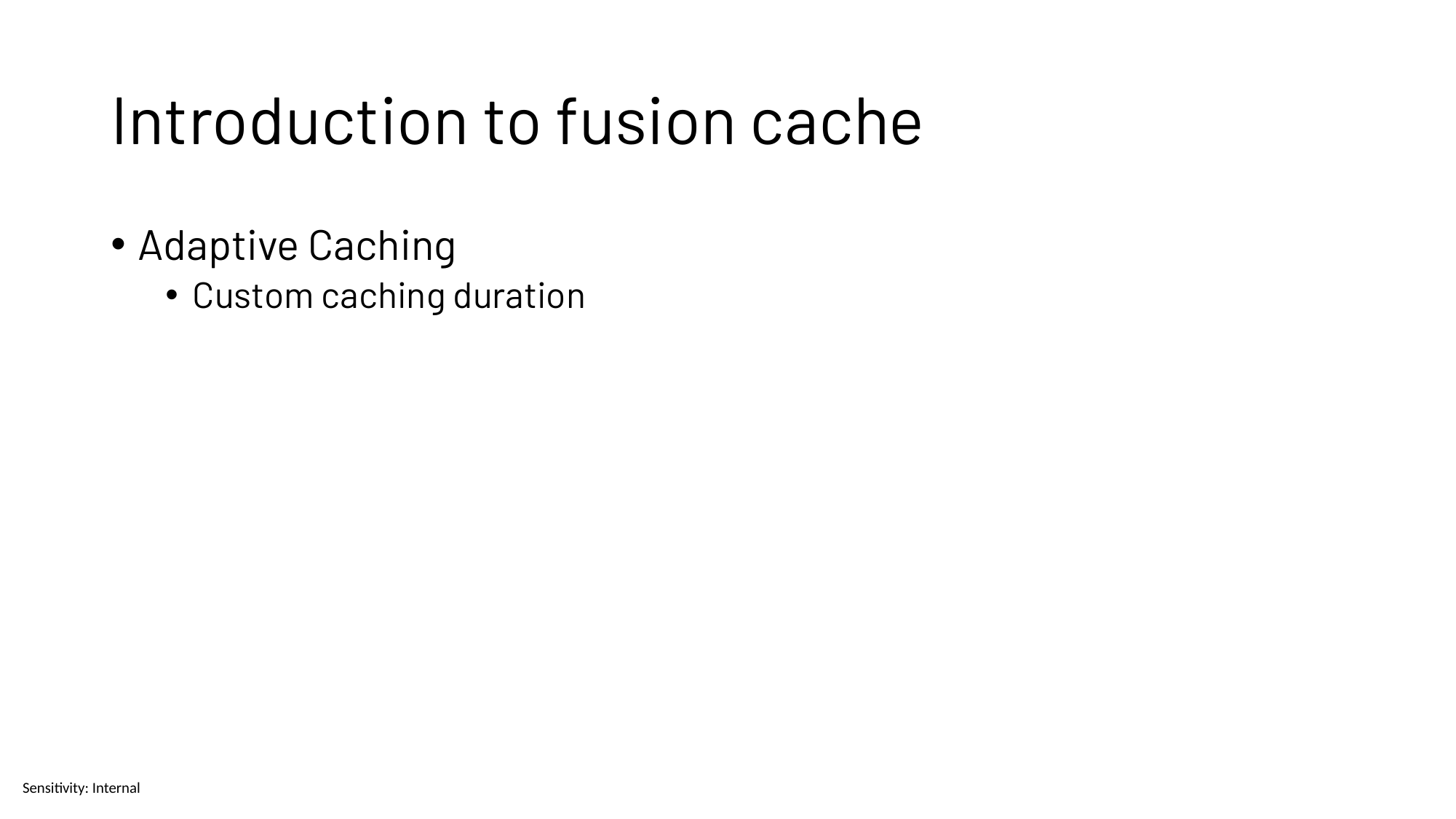

# Introduction to fusion cache
Adaptive Caching
Custom caching duration